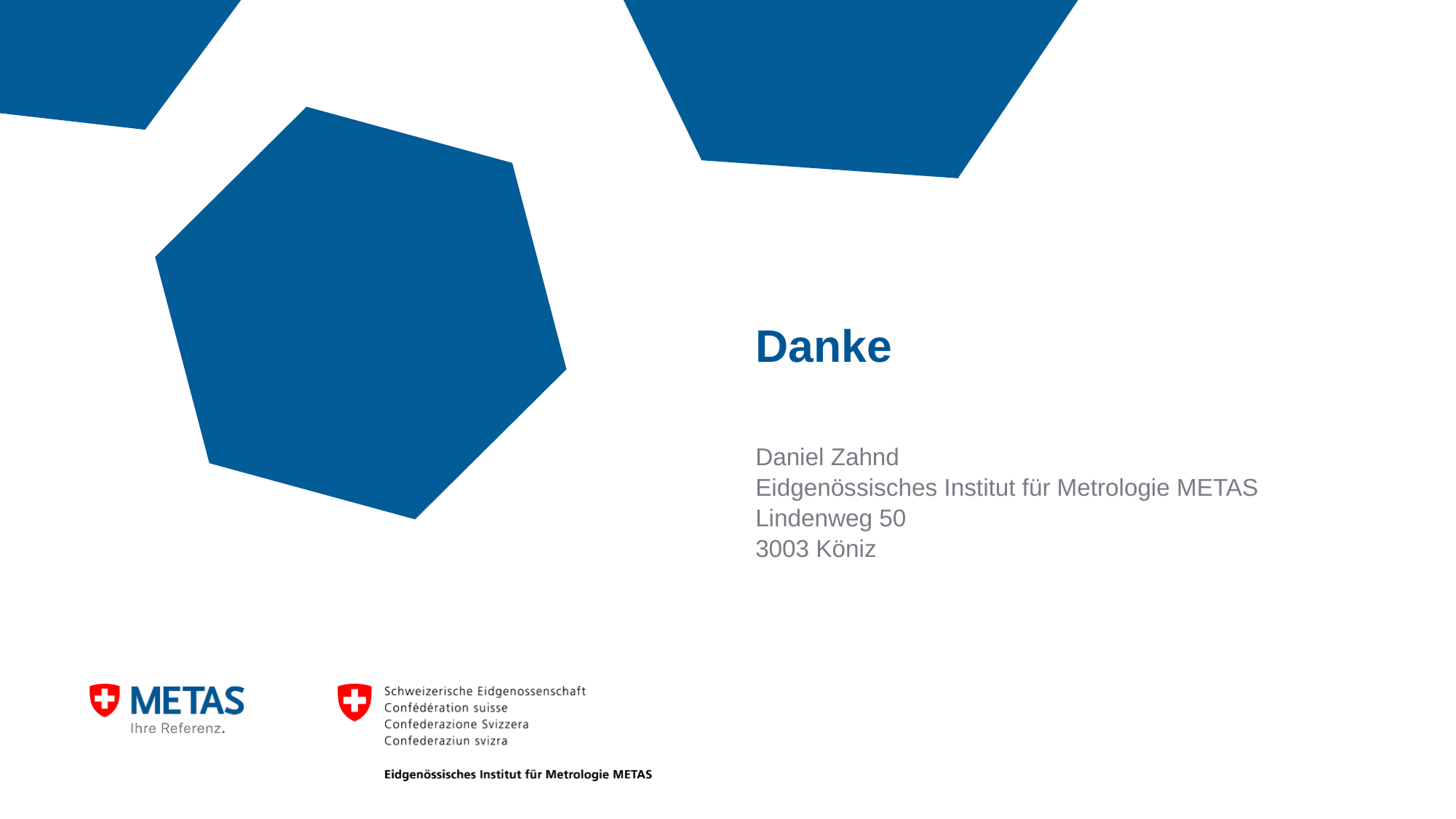

Danke
Daniel Zahnd
Eidgenössisches Institut für Metrologie METAS
Lindenweg 50
3003 Köniz